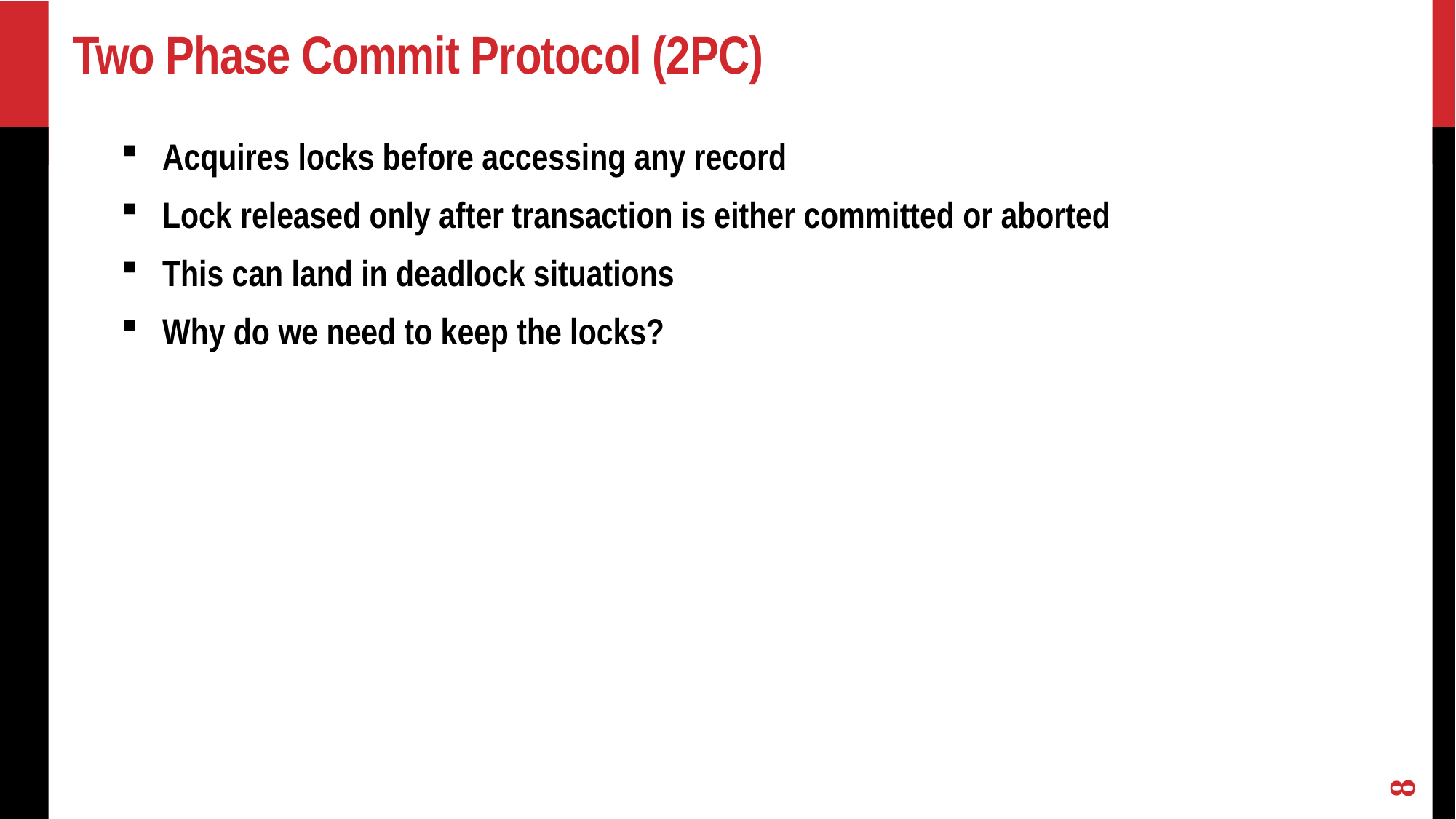

# Two Phase Commit Protocol (2PC)
Acquires locks before accessing any record
Lock released only after transaction is either committed or aborted
This can land in deadlock situations
Why do we need to keep the locks?
8